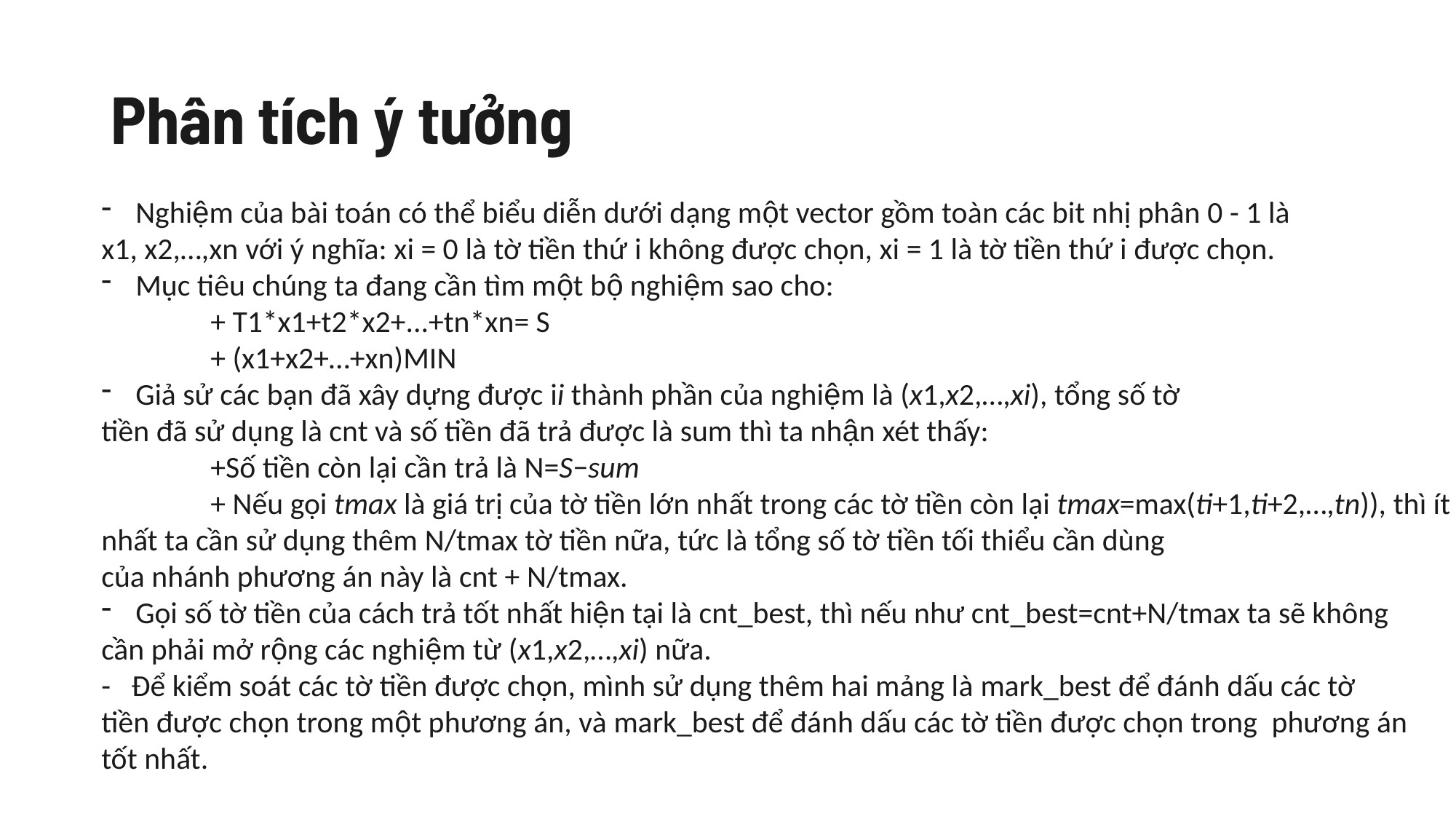

# Phân tích ý tưởng
Nghiệm của bài toán có thể biểu diễn dưới dạng một vector gồm toàn các bit nhị phân 0 - 1 là
x1, x2,…,xn ​với ý nghĩa: xi = 0 là tờ tiền thứ i không được chọn, xi = 1 là tờ tiền thứ i được chọn.
Mục tiêu chúng ta đang cần tìm một bộ nghiệm sao cho:
	+ T1*x1+t2*x2+...+tn*xn= S
+ (x1+x2+…+xn)MIN
Giả sử các bạn đã xây dựng được ii thành phần của nghiệm là (x1​,x2​,…,xi​), tổng số tờ
tiền đã sử dụng là cnt và số tiền đã trả được là sum thì ta nhận xét thấy:
	+Số tiền còn lại cần trả là N=S−sum
	+ Nếu gọi tmax ​là giá trị của tờ tiền lớn nhất trong các tờ tiền còn lại tmax​=max(ti+1​,ti+2​,…,tn​)), thì ít
nhất ta cần sử dụng thêm N/tmax​ tờ tiền nữa, tức là tổng số tờ tiền tối thiểu cần dùng
của nhánh phương án này là cnt + N/tmax.
Gọi số tờ tiền của cách trả tốt nhất hiện tại là cnt_best, thì nếu như cnt_best=cnt+N/tmax ta sẽ không
cần phải mở rộng các nghiệm từ (x1​,x2​,…,xi​) nữa.
-   Để kiểm soát các tờ tiền được chọn, mình sử dụng thêm hai mảng là mark_best để đánh dấu các tờ
tiền được chọn trong một phương án, và mark_best để đánh dấu các tờ tiền được chọn trong  phương án
tốt nhất.